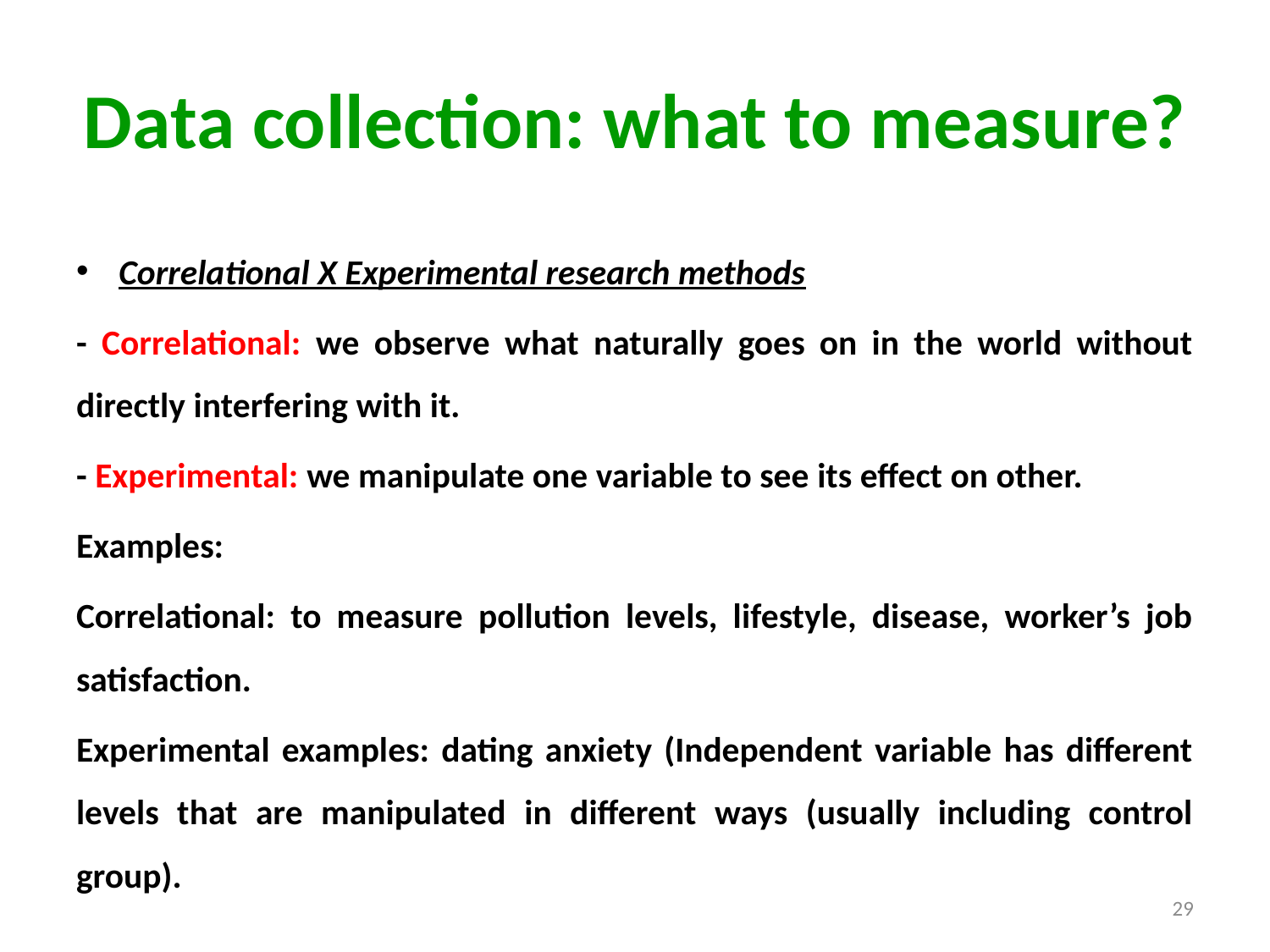

# Data collection: what to measure?
Correlational X Experimental research methods
- Correlational: we observe what naturally goes on in the world without directly interfering with it.
- Experimental: we manipulate one variable to see its effect on other.
Examples:
Correlational: to measure pollution levels, lifestyle, disease, worker’s job satisfaction.
Experimental examples: dating anxiety (Independent variable has different levels that are manipulated in different ways (usually including control group).
29